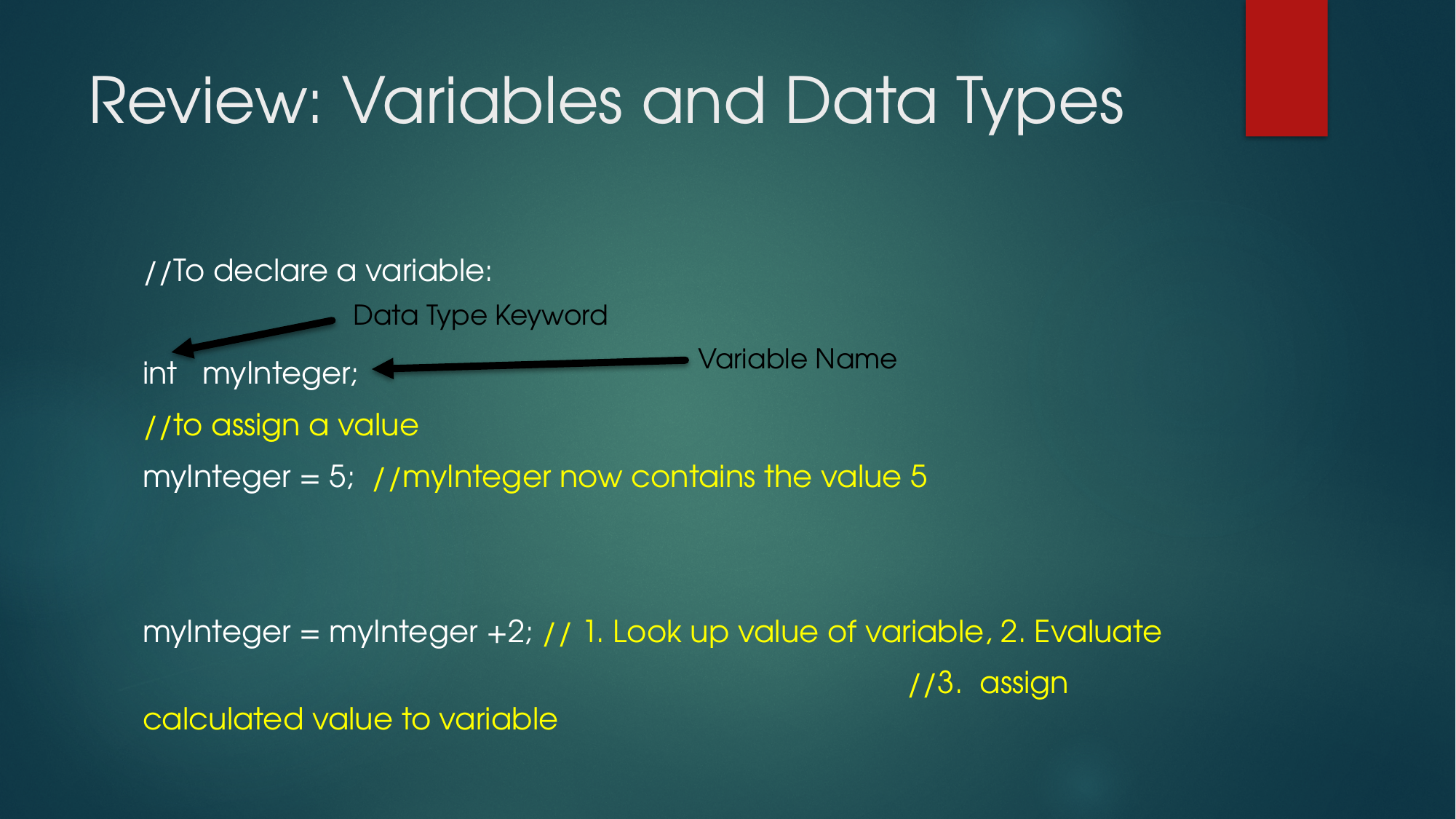

# Review: Variables and Data Types
//To declare a variable:

int   myInteger;
//to assign a value
myInteger = 5;  //myInteger now contains the value 5

myInteger = myInteger +2; // 1. Look up value of variable, 2. Evaluate
							//3.  assign calculated value to variable

Data Type Keyword
Variable Name